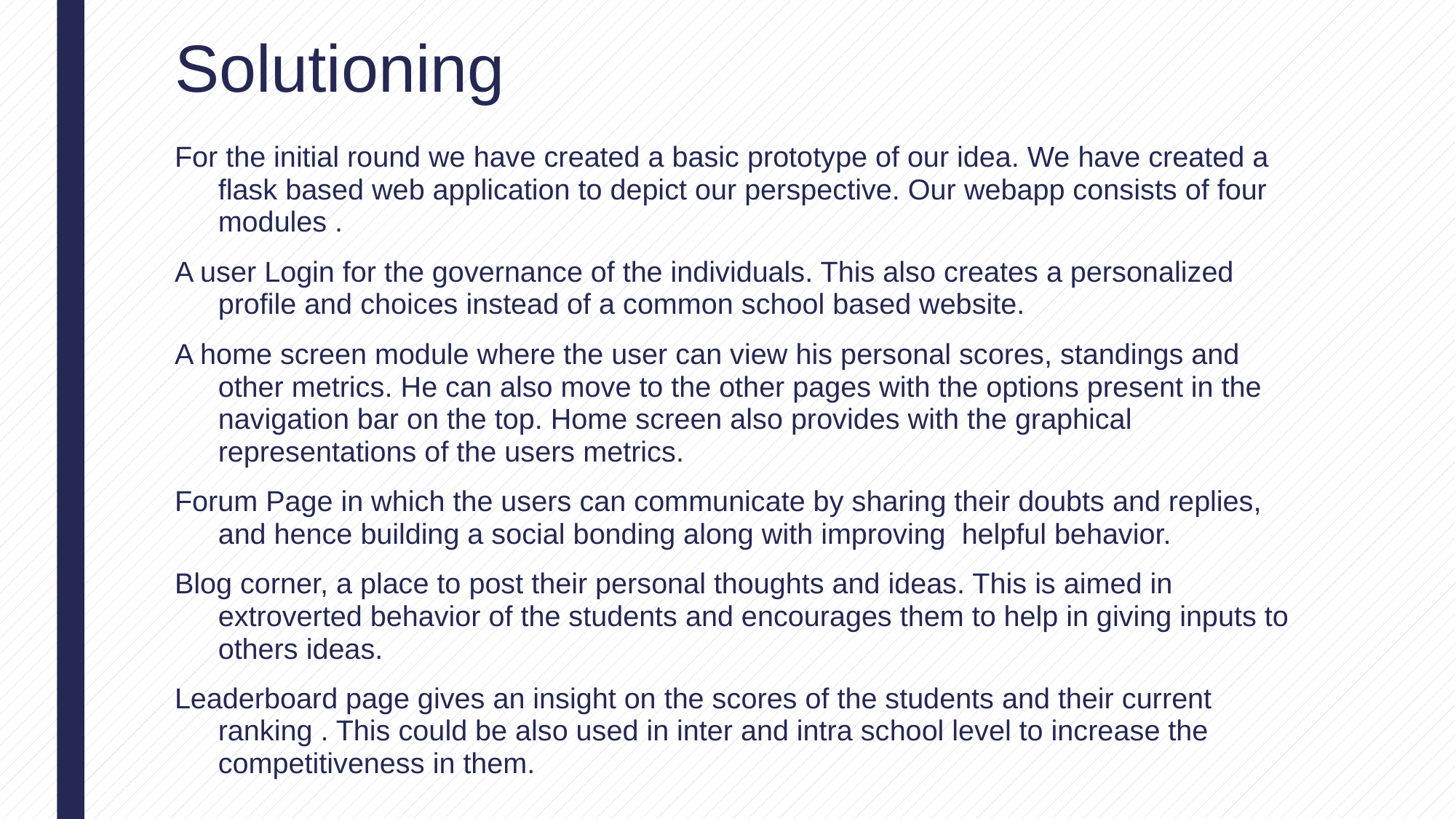

# Solutioning
For the initial round we have created a basic prototype of our idea. We have created a flask based web application to depict our perspective. Our webapp consists of four modules .
A user Login for the governance of the individuals. This also creates a personalized profile and choices instead of a common school based website.
A home screen module where the user can view his personal scores, standings and other metrics. He can also move to the other pages with the options present in the navigation bar on the top. Home screen also provides with the graphical representations of the users metrics.
Forum Page in which the users can communicate by sharing their doubts and replies, and hence building a social bonding along with improving  helpful behavior.
Blog corner, a place to post their personal thoughts and ideas. This is aimed in extroverted behavior of the students and encourages them to help in giving inputs to others ideas.
Leaderboard page gives an insight on the scores of the students and their current ranking . This could be also used in inter and intra school level to increase the competitiveness in them.